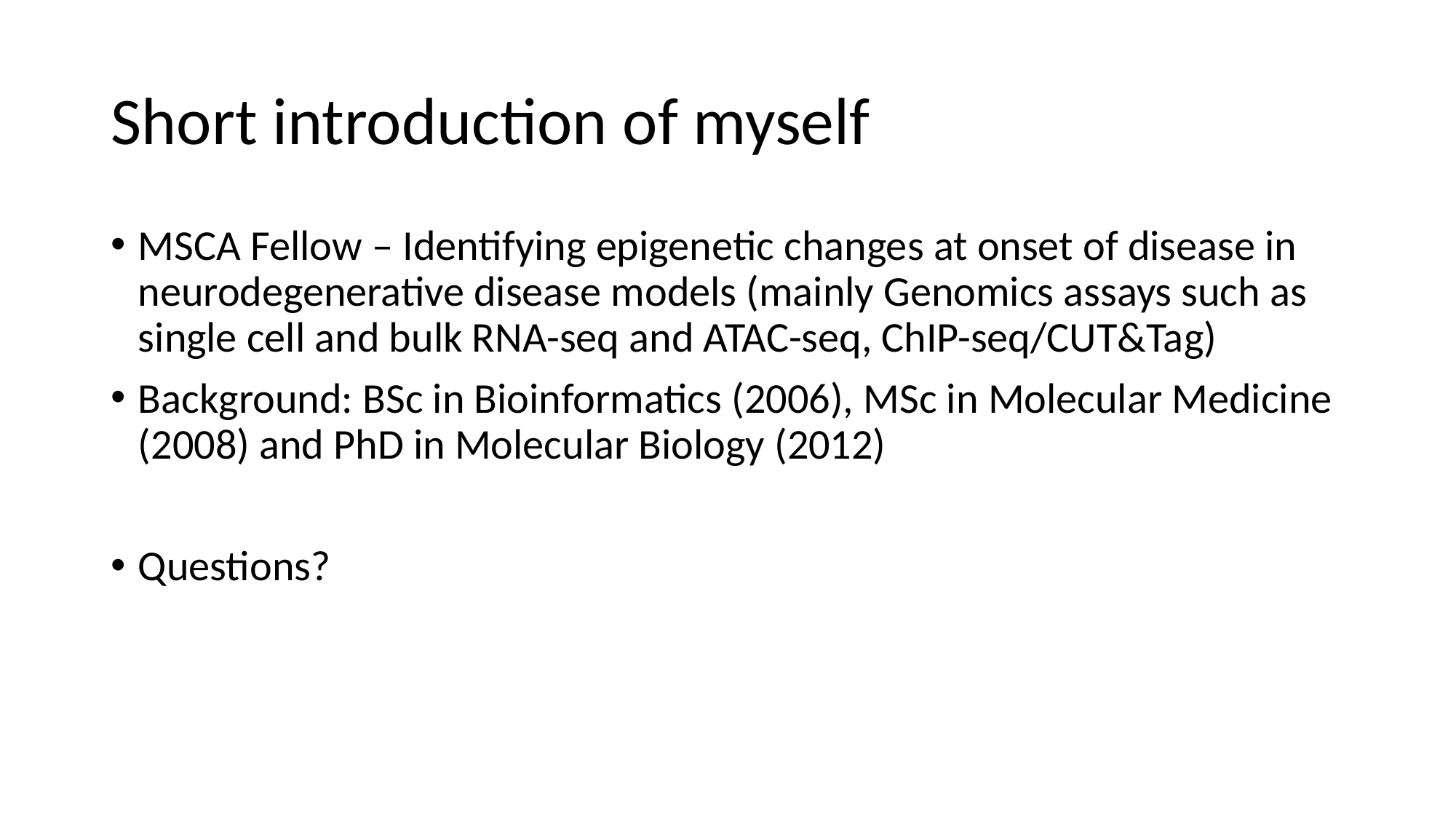

# Short introduction of myself
MSCA Fellow – Identifying epigenetic changes at onset of disease in neurodegenerative disease models (mainly Genomics assays such as single cell and bulk RNA-seq and ATAC-seq, ChIP-seq/CUT&Tag)
Background: BSc in Bioinformatics (2006), MSc in Molecular Medicine (2008) and PhD in Molecular Biology (2012)

Questions?